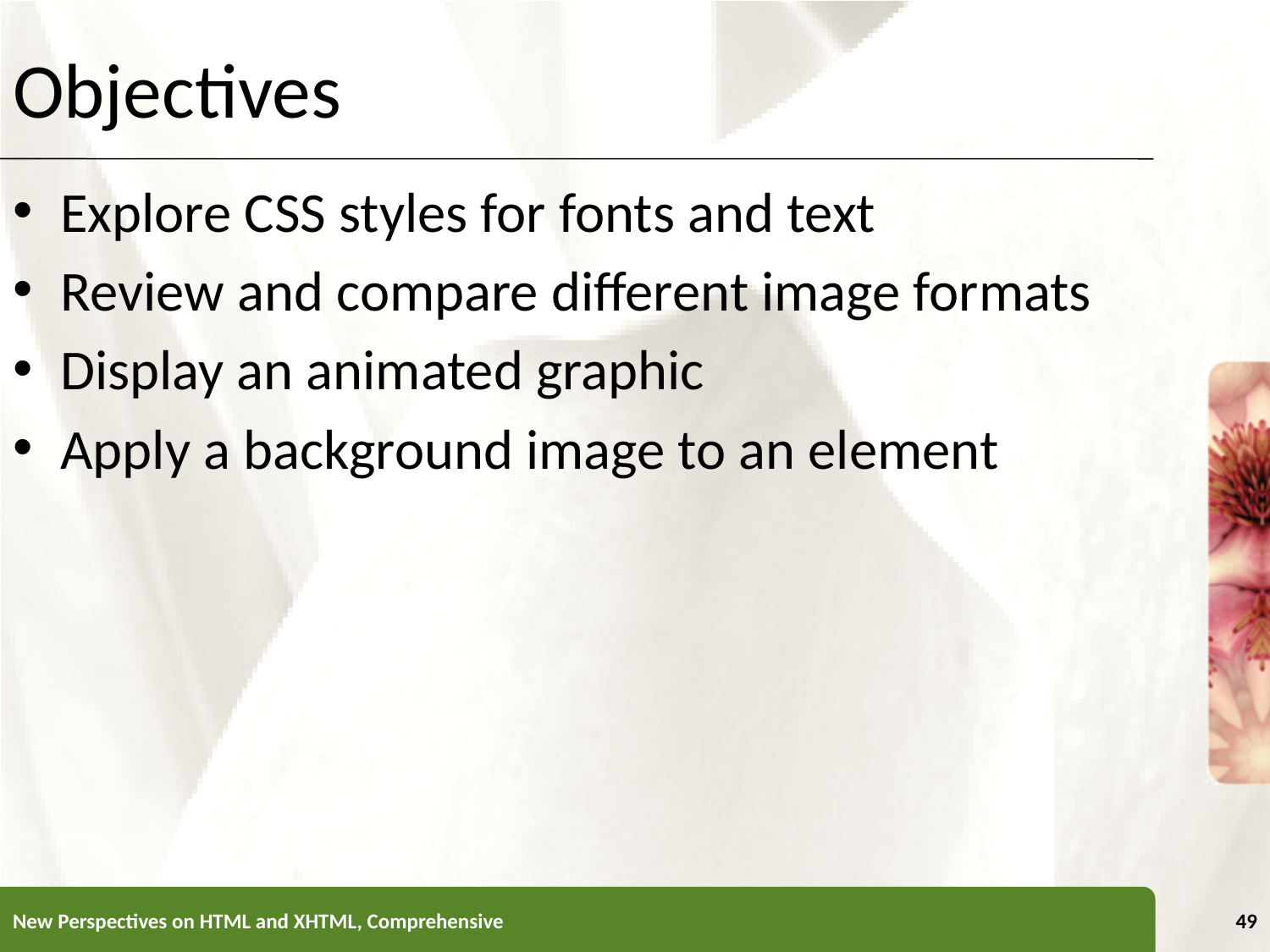

Objectives
Explore CSS styles for fonts and text
Review and compare different image formats
Display an animated graphic
Apply a background image to an element
New Perspectives on HTML and XHTML, Comprehensive
49